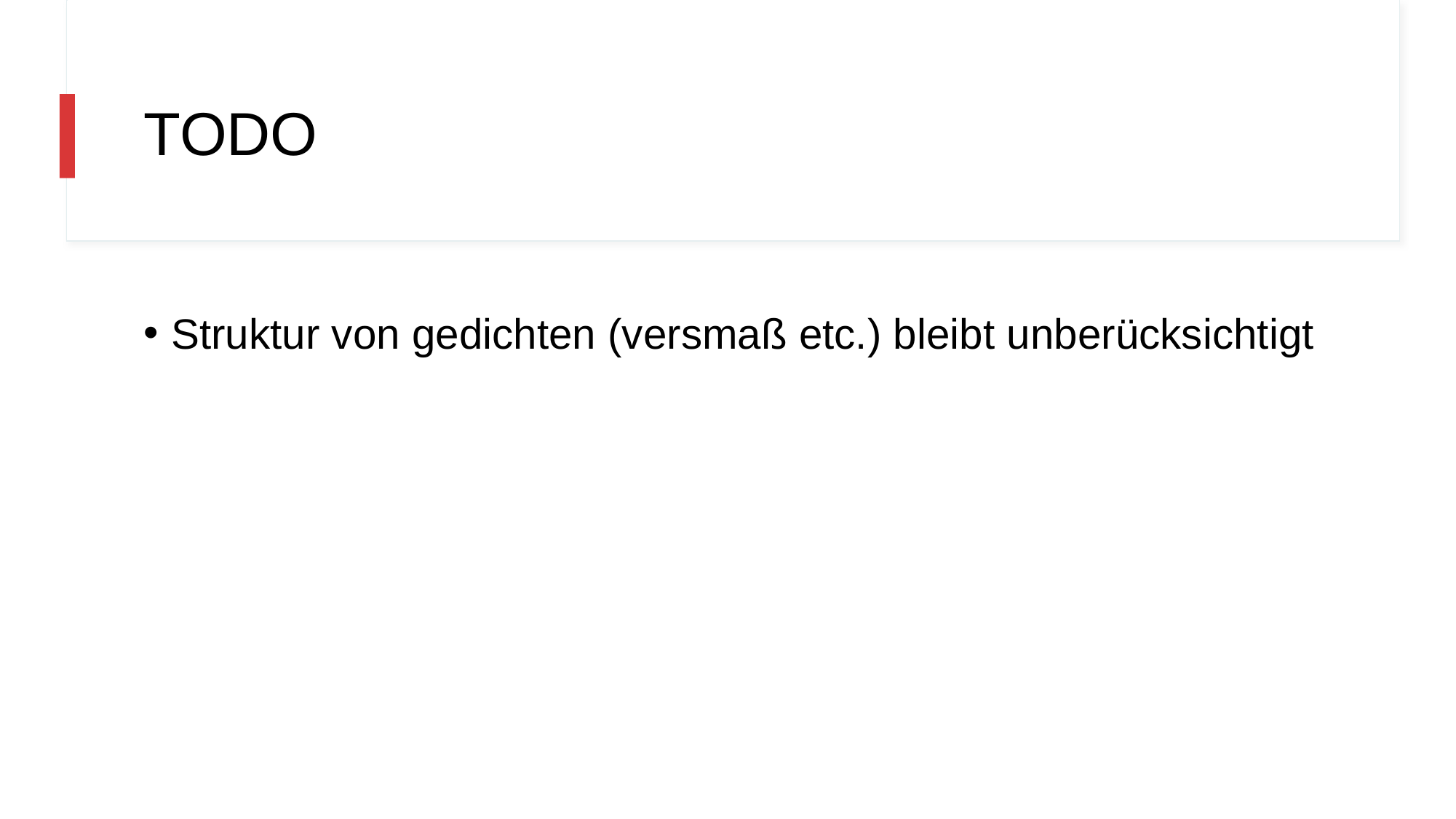

# TODO
Struktur von gedichten (versmaß etc.) bleibt unberücksichtigt